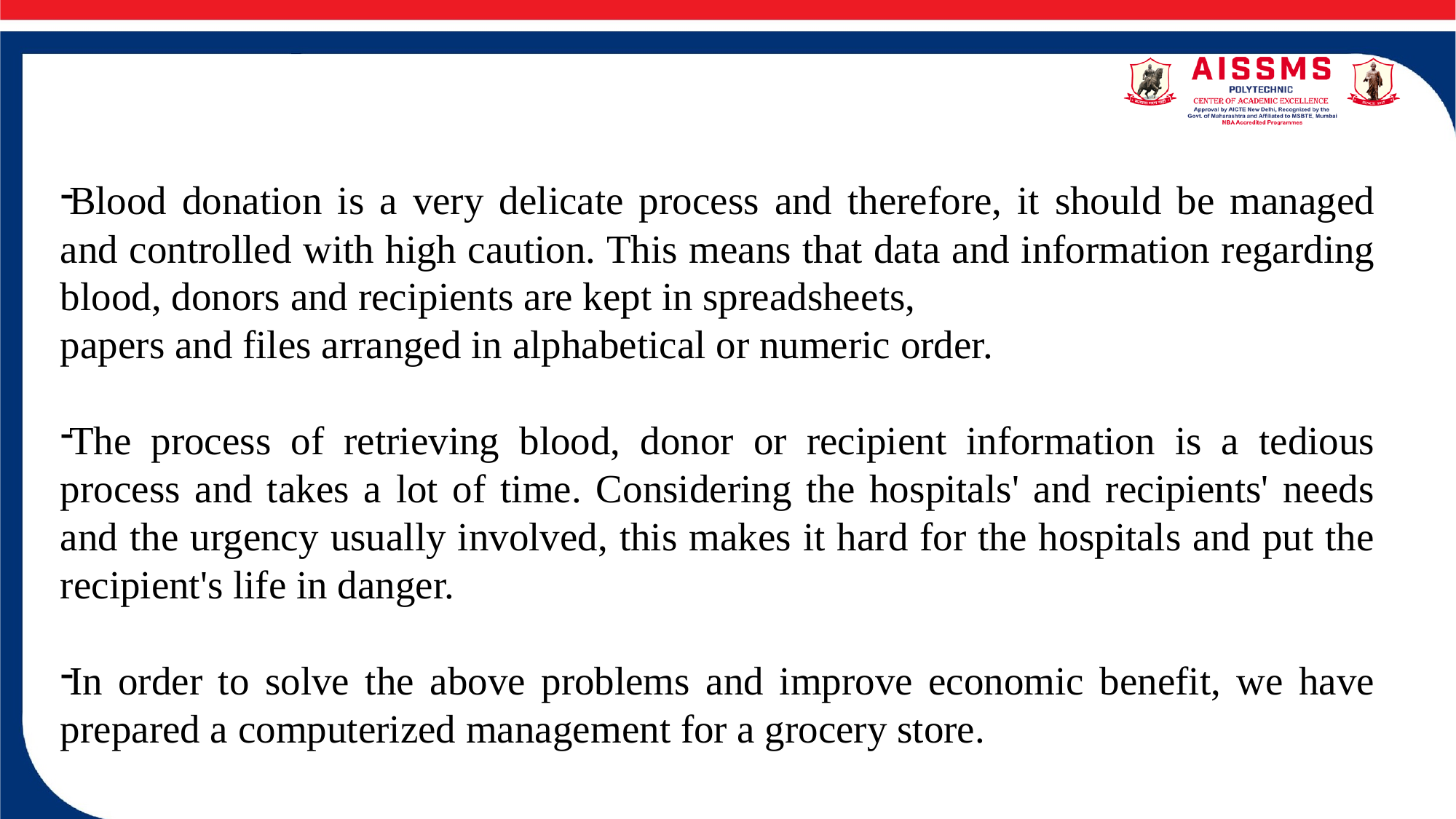

Blood donation is a very delicate process and therefore, it should be managed and controlled with high caution. This means that data and information regarding blood, donors and recipients are kept in spreadsheets,
papers and files arranged in alphabetical or numeric order.

The process of retrieving blood, donor or recipient information is a tedious process and takes a lot of time. Considering the hospitals' and recipients' needs and the urgency usually involved, this makes it hard for the hospitals and put the recipient's life in danger.

In order to solve the above problems and improve economic benefit, we have prepared a computerized management for a grocery store.